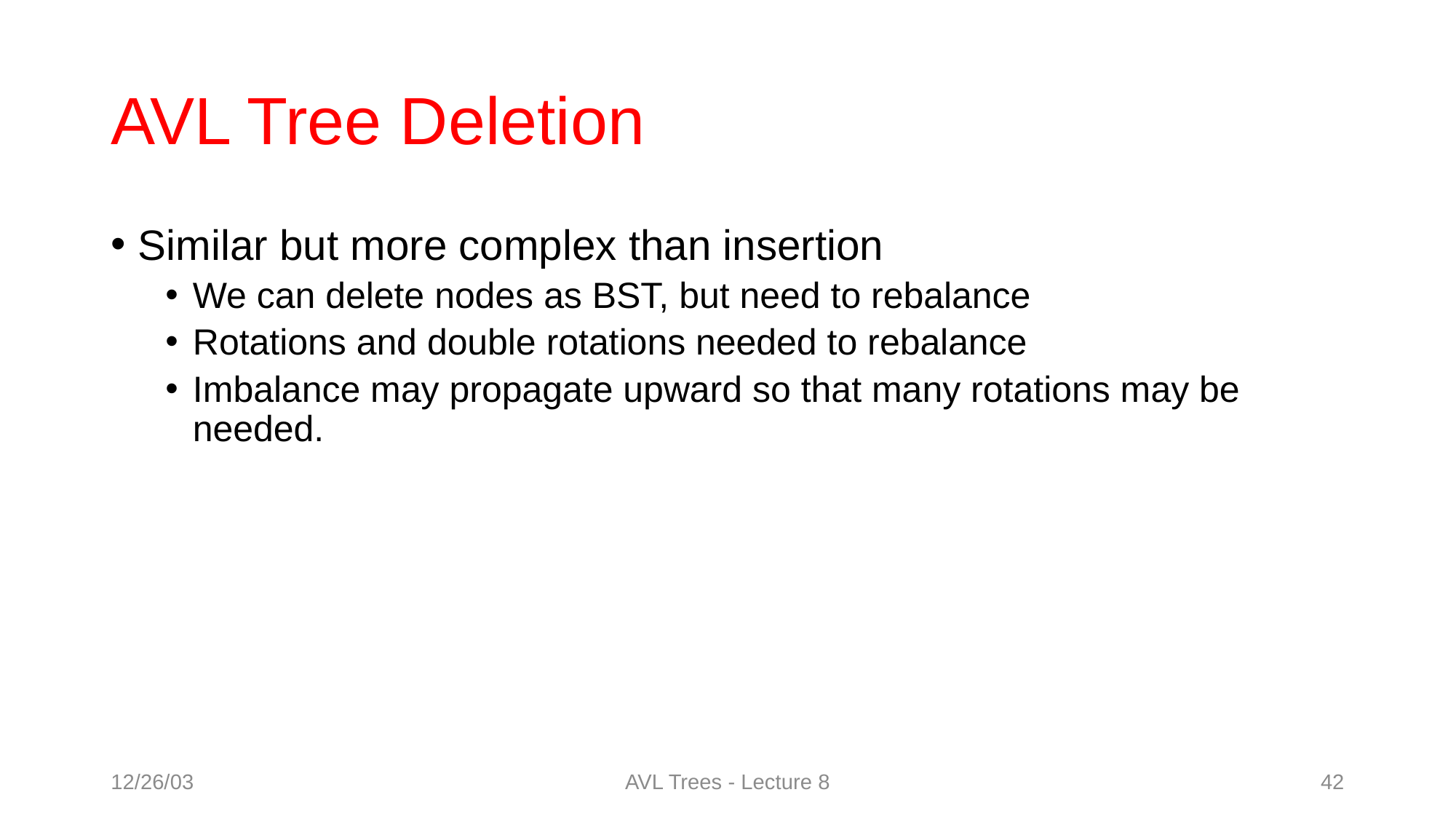

# AVL Tree Deletion
Similar but more complex than insertion
We can delete nodes as BST, but need to rebalance
Rotations and double rotations needed to rebalance
Imbalance may propagate upward so that many rotations may be needed.
12/26/03
AVL Trees - Lecture 8
42